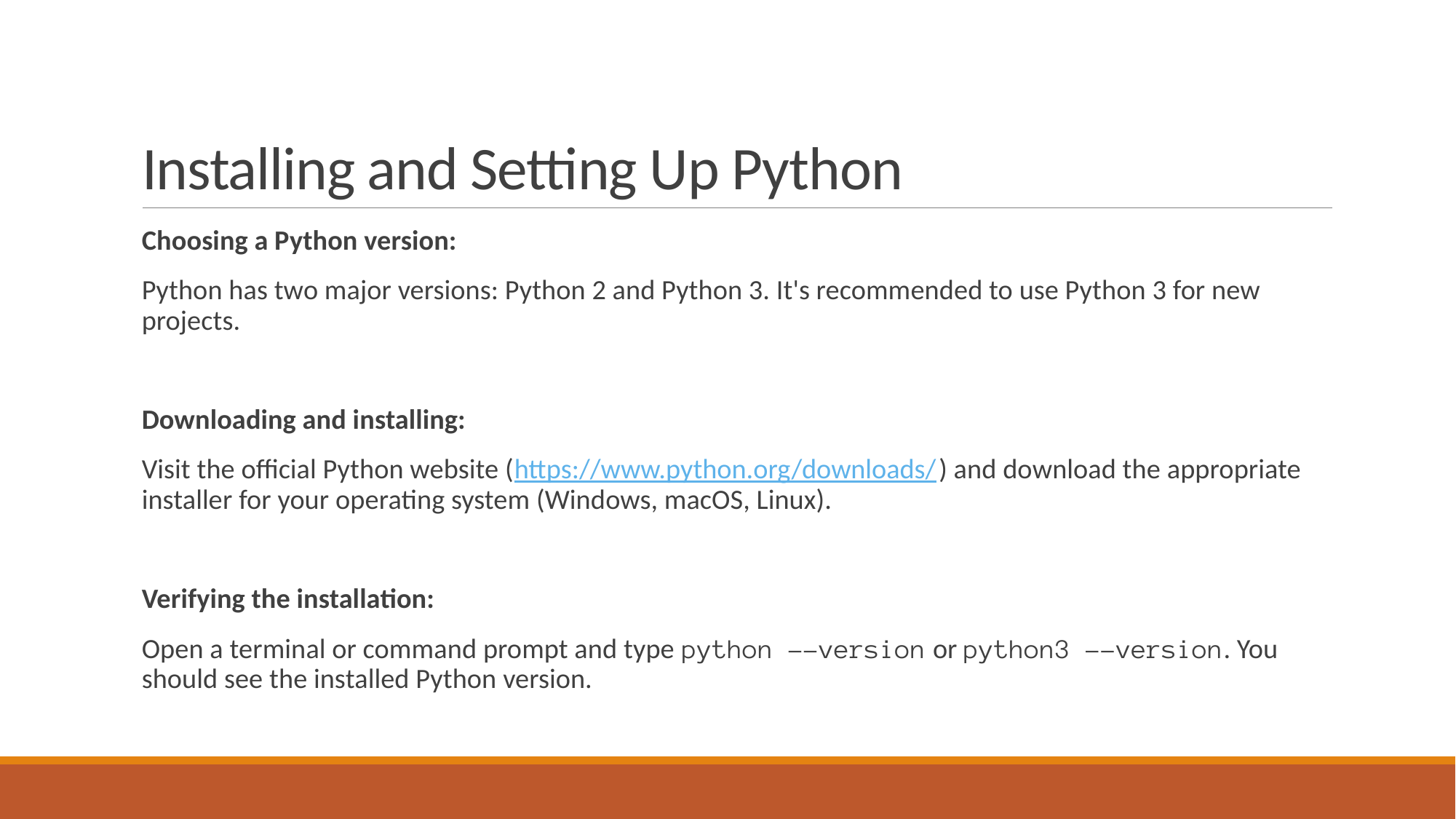

# Installing and Setting Up Python
Choosing a Python version:
Python has two major versions: Python 2 and Python 3. It's recommended to use Python 3 for new projects.

Downloading and installing:
Visit the official Python website (https://www.python.org/downloads/) and download the appropriate installer for your operating system (Windows, macOS, Linux).

Verifying the installation:
Open a terminal or command prompt and type python --version or python3 --version. You should see the installed Python version.